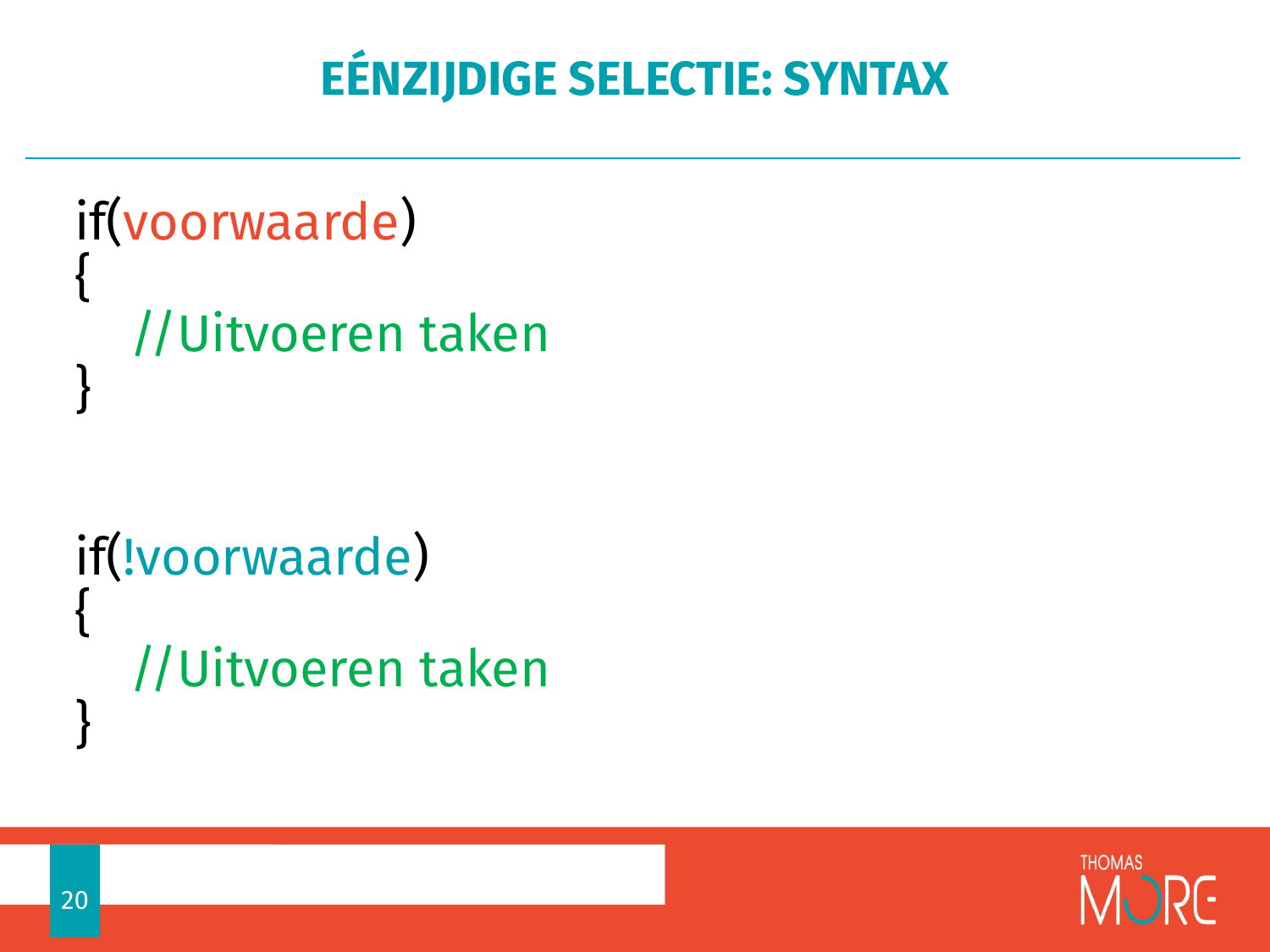

# EÉNZIJDIGE SELECTIE: SYNTAX
if(voorwaarde)
{
    //Uitvoeren taken
}

if(!voorwaarde)
{
    //Uitvoeren taken
}
20